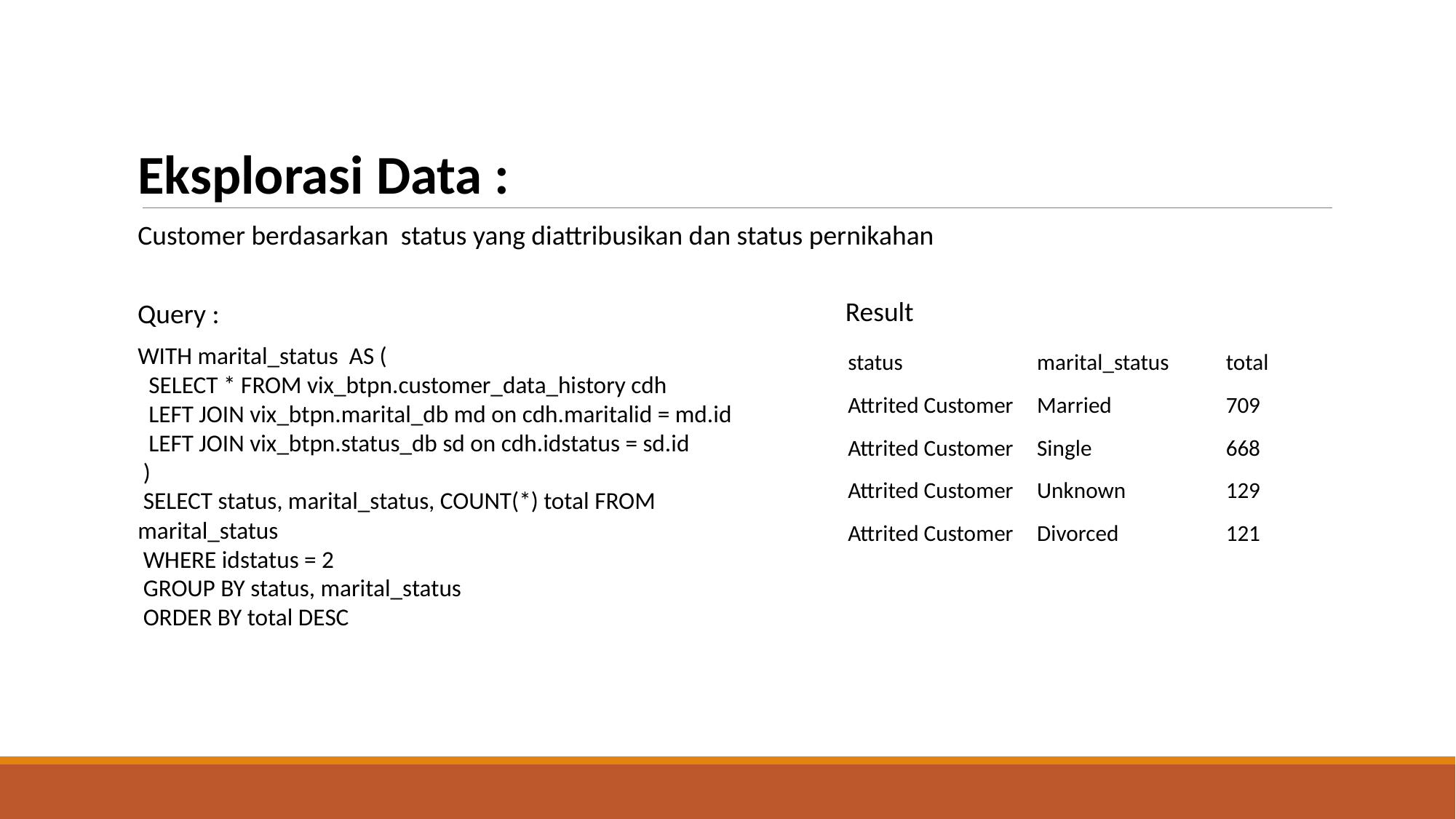

Eksplorasi Data :
Customer berdasarkan  status yang diattribusikan dan status pernikahan
Result
Query :
| status | marital\_status | total |
| --- | --- | --- |
| Attrited Customer | Married | 709 |
| Attrited Customer | Single | 668 |
| Attrited Customer | Unknown | 129 |
| Attrited Customer | Divorced | 121 |
WITH marital_status  AS (
  SELECT * FROM vix_btpn.customer_data_history cdh
  LEFT JOIN vix_btpn.marital_db md on cdh.maritalid = md.id
  LEFT JOIN vix_btpn.status_db sd on cdh.idstatus = sd.id
 )
 SELECT status, marital_status, COUNT(*) total FROM marital_status
 WHERE idstatus = 2
 GROUP BY status, marital_status
 ORDER BY total DESC